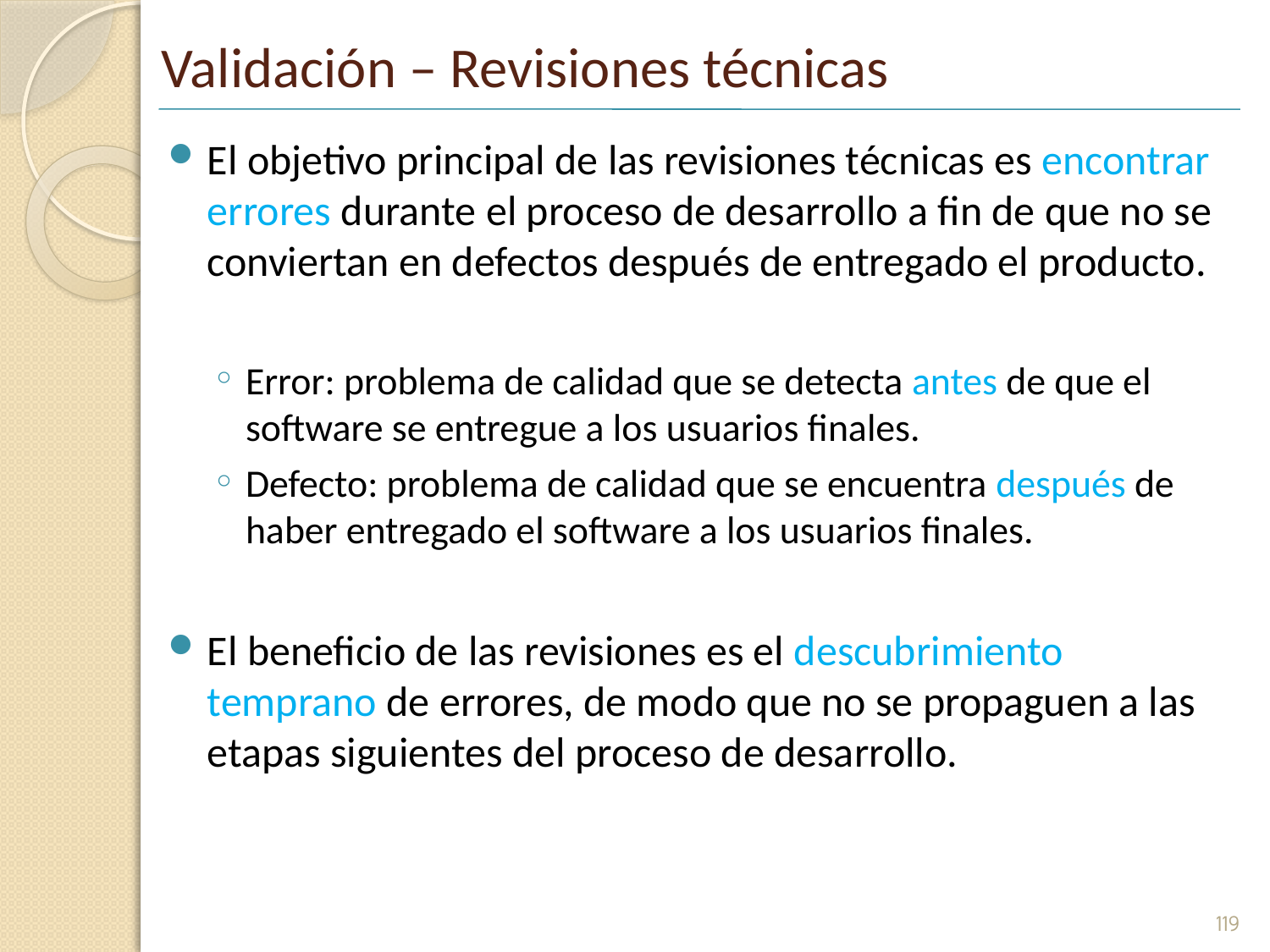

# Validación – Revisiones técnicas
El objetivo principal de las revisiones técnicas es encontrar errores durante el proceso de desarrollo a fin de que no se conviertan en defectos después de entregado el producto.

Error: problema de calidad que se detecta antes de que el software se entregue a los usuarios finales.
Defecto: problema de calidad que se encuentra después de haber entregado el software a los usuarios finales.

El beneficio de las revisiones es el descubrimiento temprano de errores, de modo que no se propaguen a las etapas siguientes del proceso de desarrollo.
119